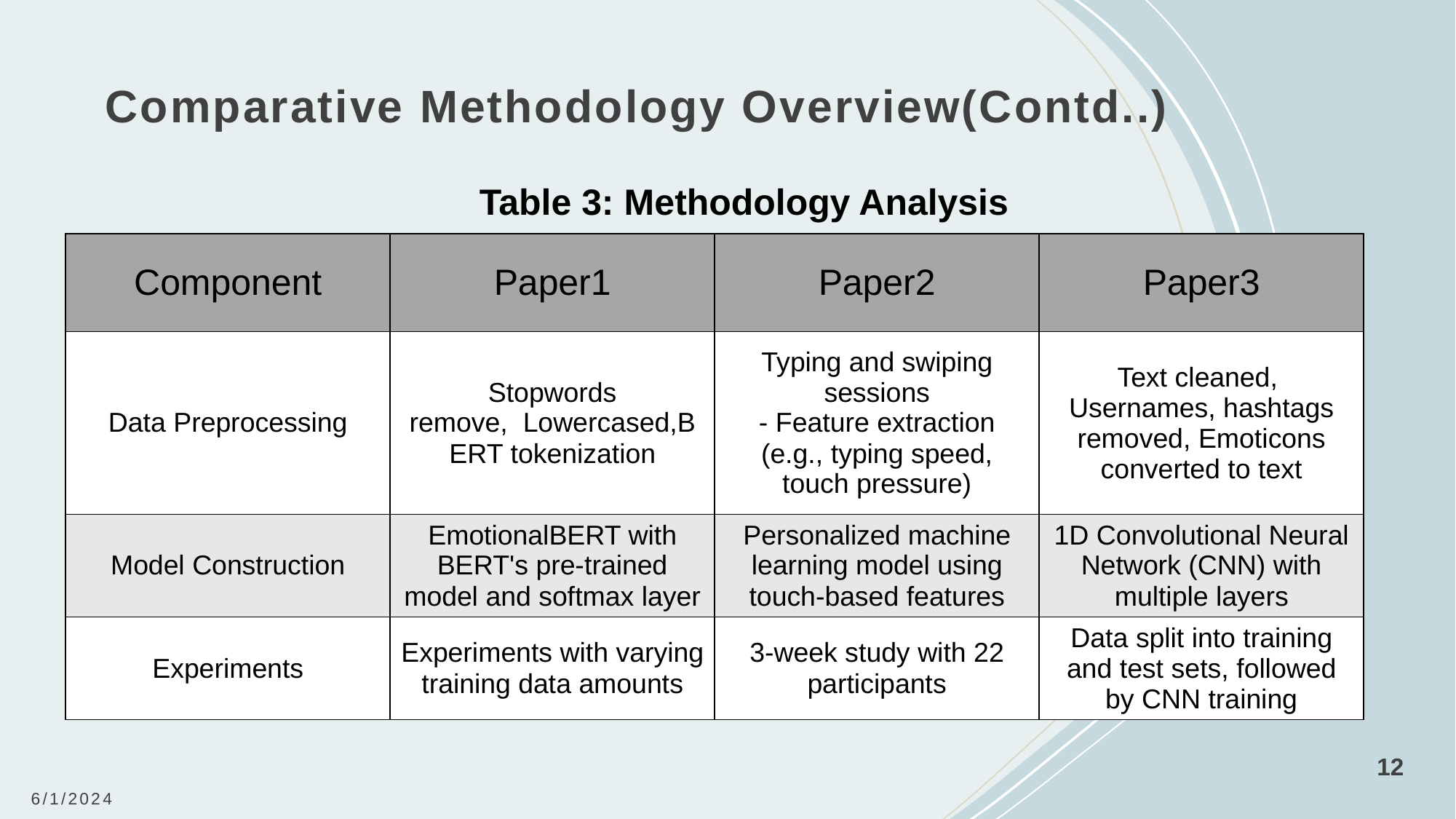

# Comparative Methodology Overview(Contd..)
Table 3: Methodology Analysis
| Component | Paper1 | Paper2 | Paper3 |
| --- | --- | --- | --- |
| Data Preprocessing | Stopwords remove,  Lowercased,BERT tokenization | Typing and swiping sessions - Feature extraction (e.g., typing speed, touch pressure) | Text cleaned,  Usernames, hashtags removed, Emoticons converted to text |
| Model Construction | EmotionalBERT with BERT's pre-trained model and softmax layer | Personalized machine learning model using touch-based features | 1D Convolutional Neural Network (CNN) with multiple layers |
| Experiments | Experiments with varying training data amounts | 3-week study with 22 participants | Data split into training and test sets, followed by CNN training |
12
6/1/2024